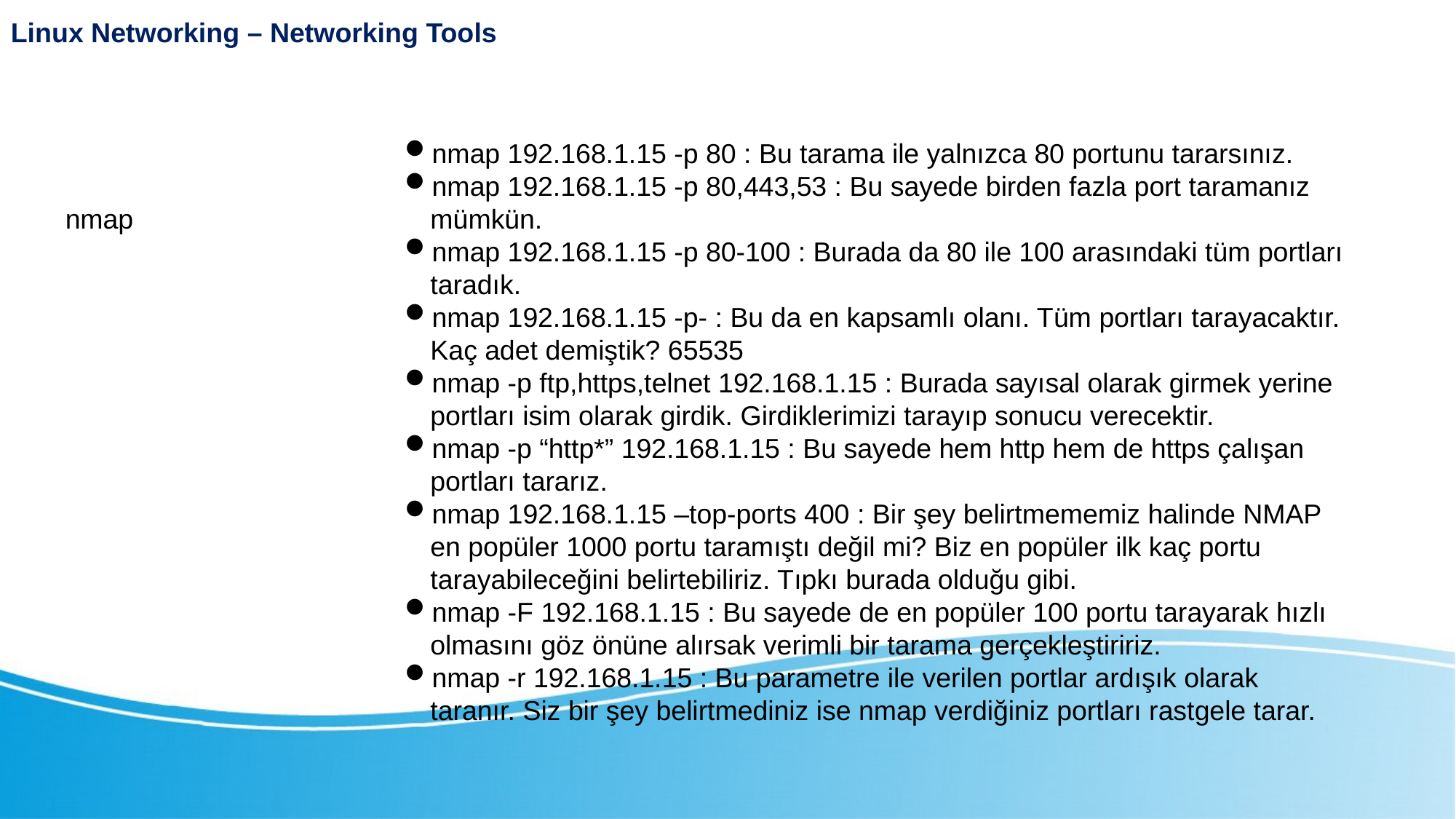

Linux Networking – Networking Tools
nmap 192.168.1.15 -p 80 : Bu tarama ile yalnızca 80 portunu tararsınız.
nmap 192.168.1.15 -p 80,443,53 : Bu sayede birden fazla port taramanız mümkün.
nmap 192.168.1.15 -p 80-100 : Burada da 80 ile 100 arasındaki tüm portları taradık.
nmap 192.168.1.15 -p- : Bu da en kapsamlı olanı. Tüm portları tarayacaktır. Kaç adet demiştik? 65535
nmap -p ftp,https,telnet 192.168.1.15 : Burada sayısal olarak girmek yerine portları isim olarak girdik. Girdiklerimizi tarayıp sonucu verecektir.
nmap -p “http*” 192.168.1.15 : Bu sayede hem http hem de https çalışan portları tararız.
nmap 192.168.1.15 –top-ports 400 : Bir şey belirtmememiz halinde NMAP en popüler 1000 portu taramıştı değil mi? Biz en popüler ilk kaç portu tarayabileceğini belirtebiliriz. Tıpkı burada olduğu gibi.
nmap -F 192.168.1.15 : Bu sayede de en popüler 100 portu tarayarak hızlı olmasını göz önüne alırsak verimli bir tarama gerçekleştiririz.
nmap -r 192.168.1.15 : Bu parametre ile verilen portlar ardışık olarak taranır. Siz bir şey belirtmediniz ise nmap verdiğiniz portları rastgele tarar.
nmap